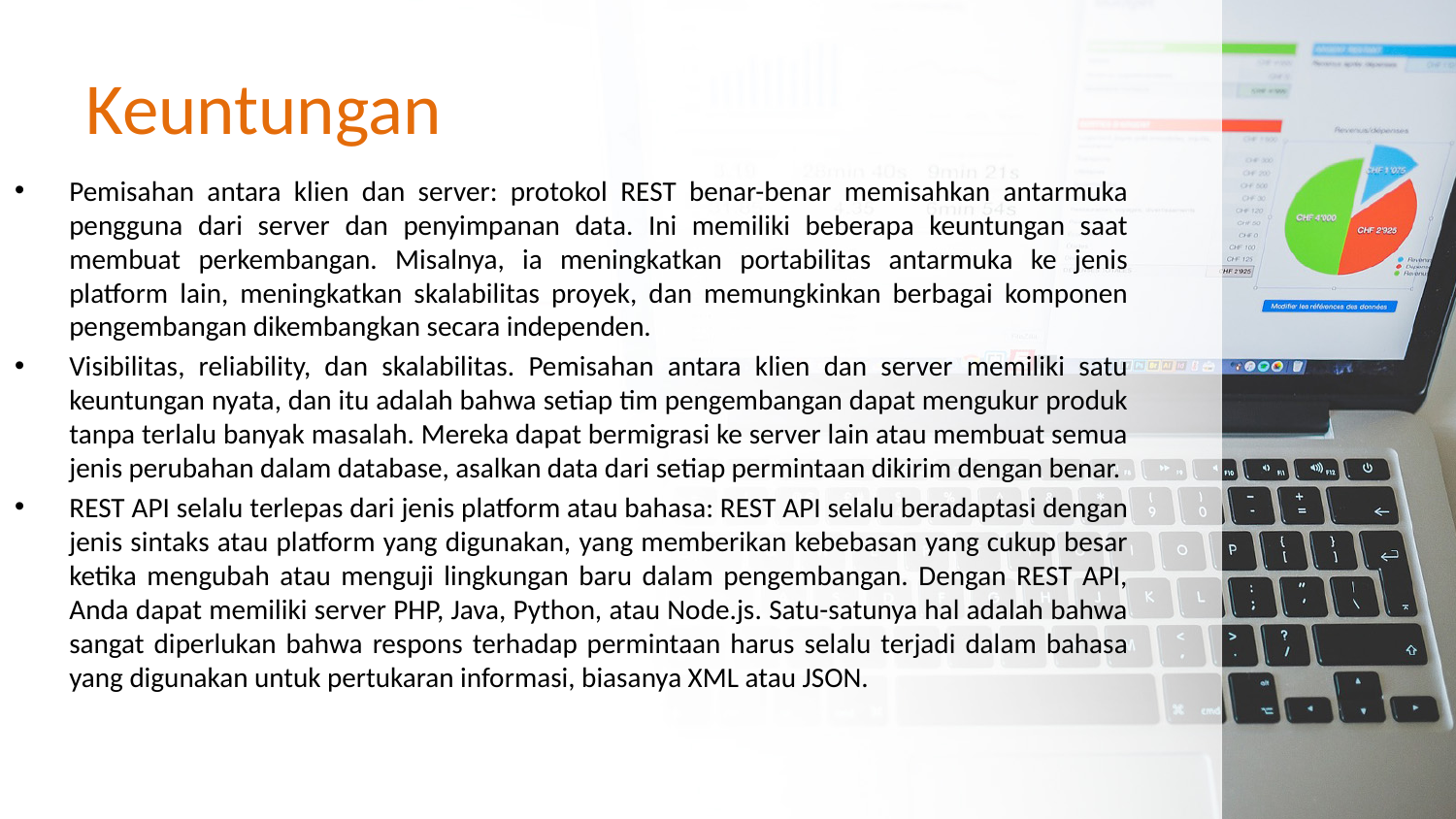

# Keuntungan
Pemisahan antara klien dan server: protokol REST benar-benar memisahkan antarmuka pengguna dari server dan penyimpanan data. Ini memiliki beberapa keuntungan saat membuat perkembangan. Misalnya, ia meningkatkan portabilitas antarmuka ke jenis platform lain, meningkatkan skalabilitas proyek, dan memungkinkan berbagai komponen pengembangan dikembangkan secara independen.
Visibilitas, reliability, dan skalabilitas. Pemisahan antara klien dan server memiliki satu keuntungan nyata, dan itu adalah bahwa setiap tim pengembangan dapat mengukur produk tanpa terlalu banyak masalah. Mereka dapat bermigrasi ke server lain atau membuat semua jenis perubahan dalam database, asalkan data dari setiap permintaan dikirim dengan benar.
REST API selalu terlepas dari jenis platform atau bahasa: REST API selalu beradaptasi dengan jenis sintaks atau platform yang digunakan, yang memberikan kebebasan yang cukup besar ketika mengubah atau menguji lingkungan baru dalam pengembangan. Dengan REST API, Anda dapat memiliki server PHP, Java, Python, atau Node.js. Satu-satunya hal adalah bahwa sangat diperlukan bahwa respons terhadap permintaan harus selalu terjadi dalam bahasa yang digunakan untuk pertukaran informasi, biasanya XML atau JSON.